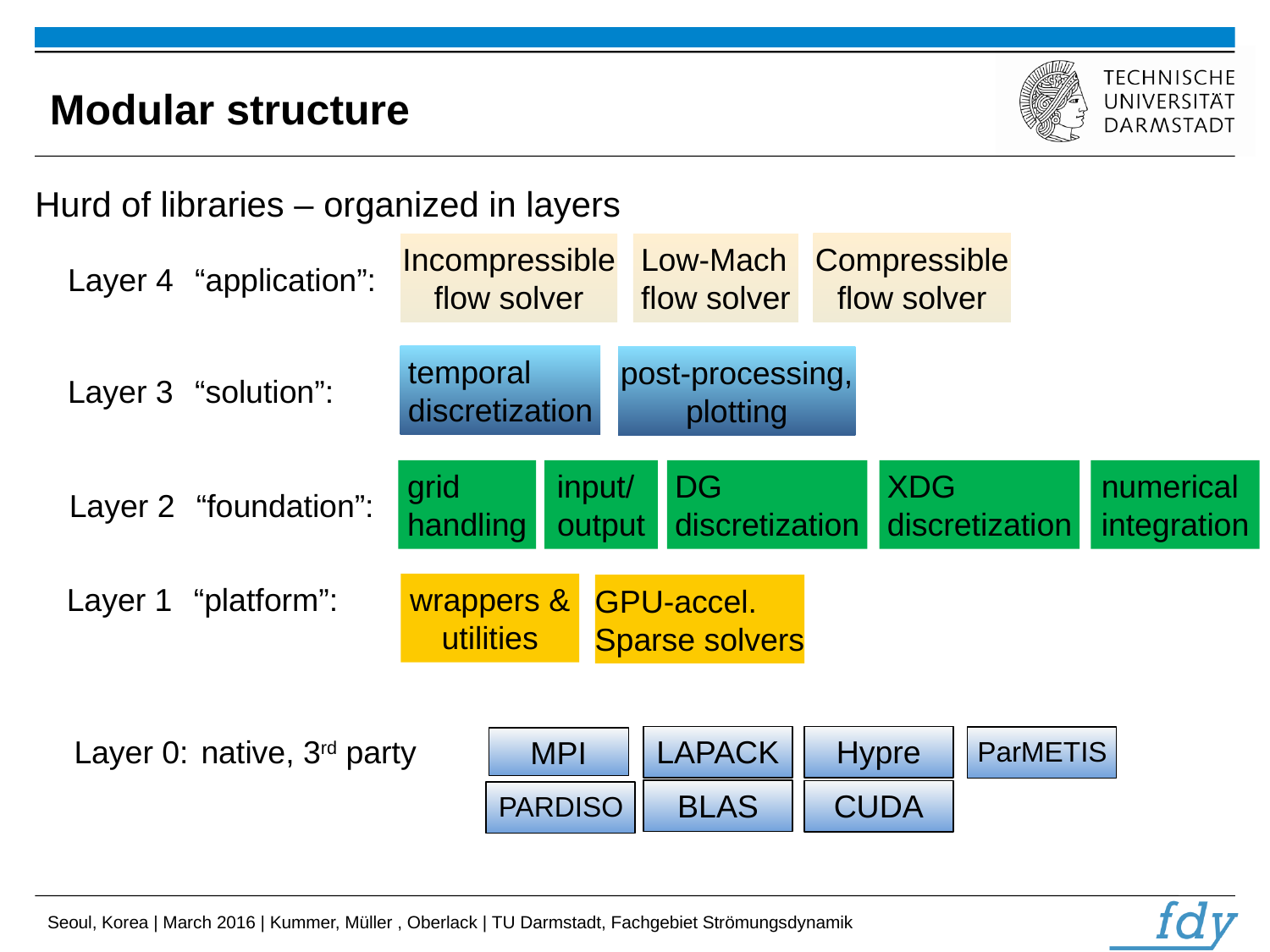

Modular structure
Hurd of libraries – organized in layers
Compressible
flow solver
Incompressible
flow solver
Low-Mach
flow solver
Layer 4 	“application”:
temporal
discretization
post-processing,
plotting
Layer 3 	“solution”:
grid
handling
input/
output
DG
discretization
XDG
discretization
numerical
integration
Layer 2	“foundation”:
Layer 1	“platform”:
wrappers &
utilities
GPU-accel.
Sparse solvers
Layer 0:	native, 3rd party
LAPACK
Hypre

MPI

ParMETIS

BLAS
CUDA

PARDISO